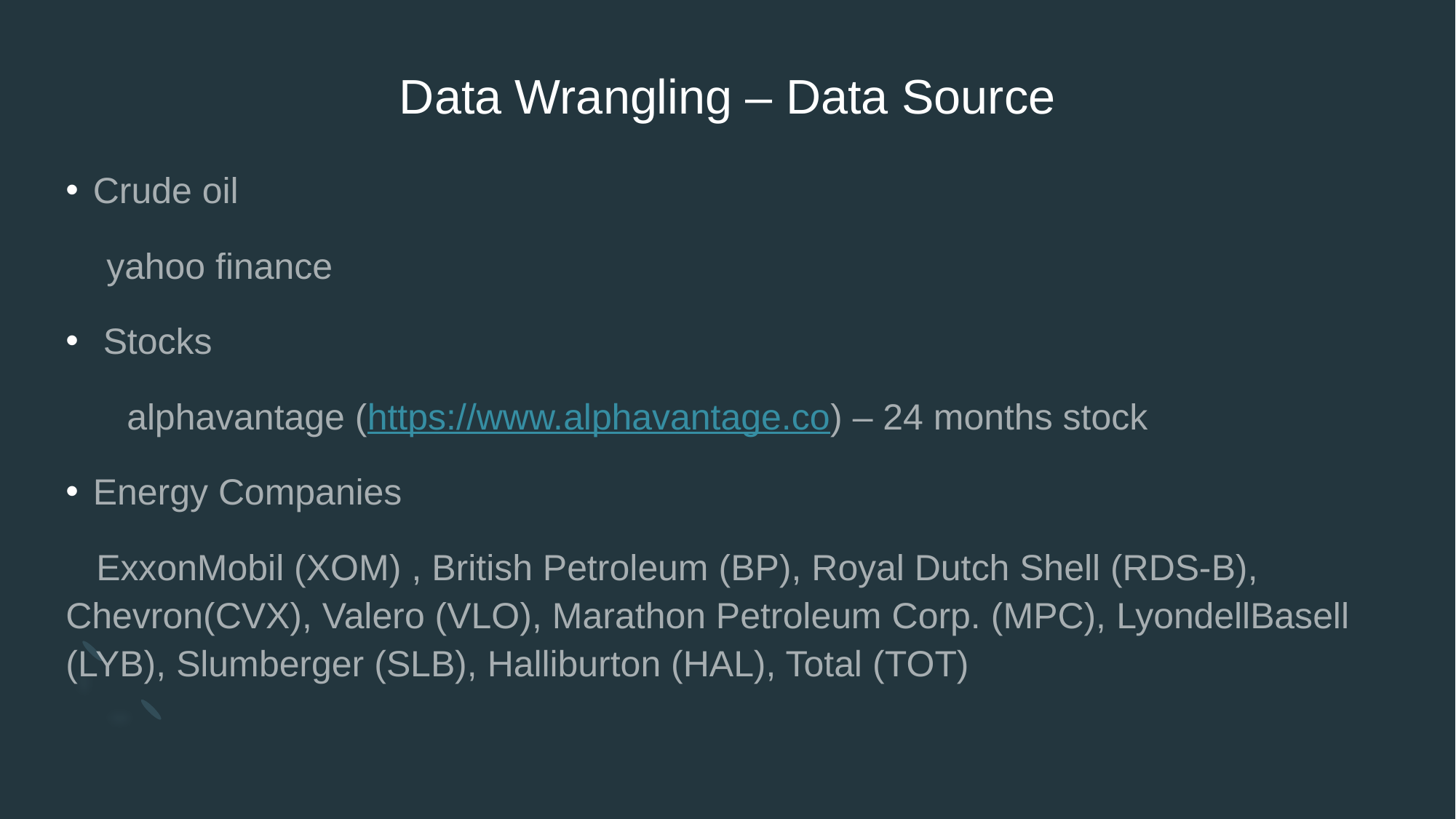

# Data Wrangling – Data Source
Crude oil
    yahoo finance
 Stocks
      alphavantage (https://www.alphavantage.co) – 24 months stock
Energy Companies
   ExxonMobil (XOM) , British Petroleum (BP), Royal Dutch Shell (RDS-B), Chevron(CVX), Valero (VLO), Marathon Petroleum Corp. (MPC), LyondellBasell (LYB), Slumberger (SLB), Halliburton (HAL), Total (TOT)